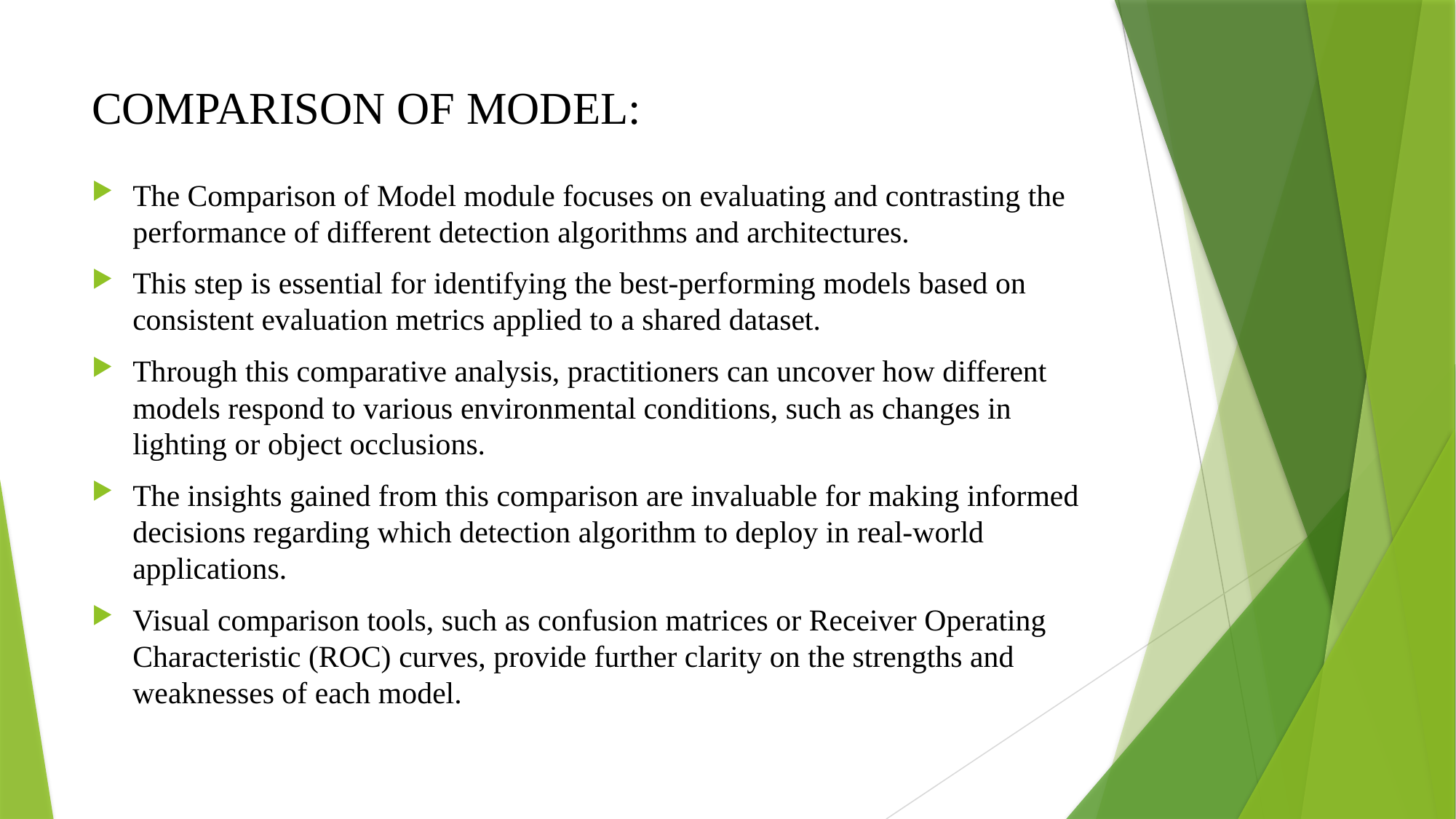

# COMPARISON OF MODEL:
The Comparison of Model module focuses on evaluating and contrasting the performance of different detection algorithms and architectures.
This step is essential for identifying the best-performing models based on consistent evaluation metrics applied to a shared dataset.
Through this comparative analysis, practitioners can uncover how different models respond to various environmental conditions, such as changes in lighting or object occlusions.
The insights gained from this comparison are invaluable for making informed decisions regarding which detection algorithm to deploy in real-world applications.
Visual comparison tools, such as confusion matrices or Receiver Operating Characteristic (ROC) curves, provide further clarity on the strengths and weaknesses of each model.